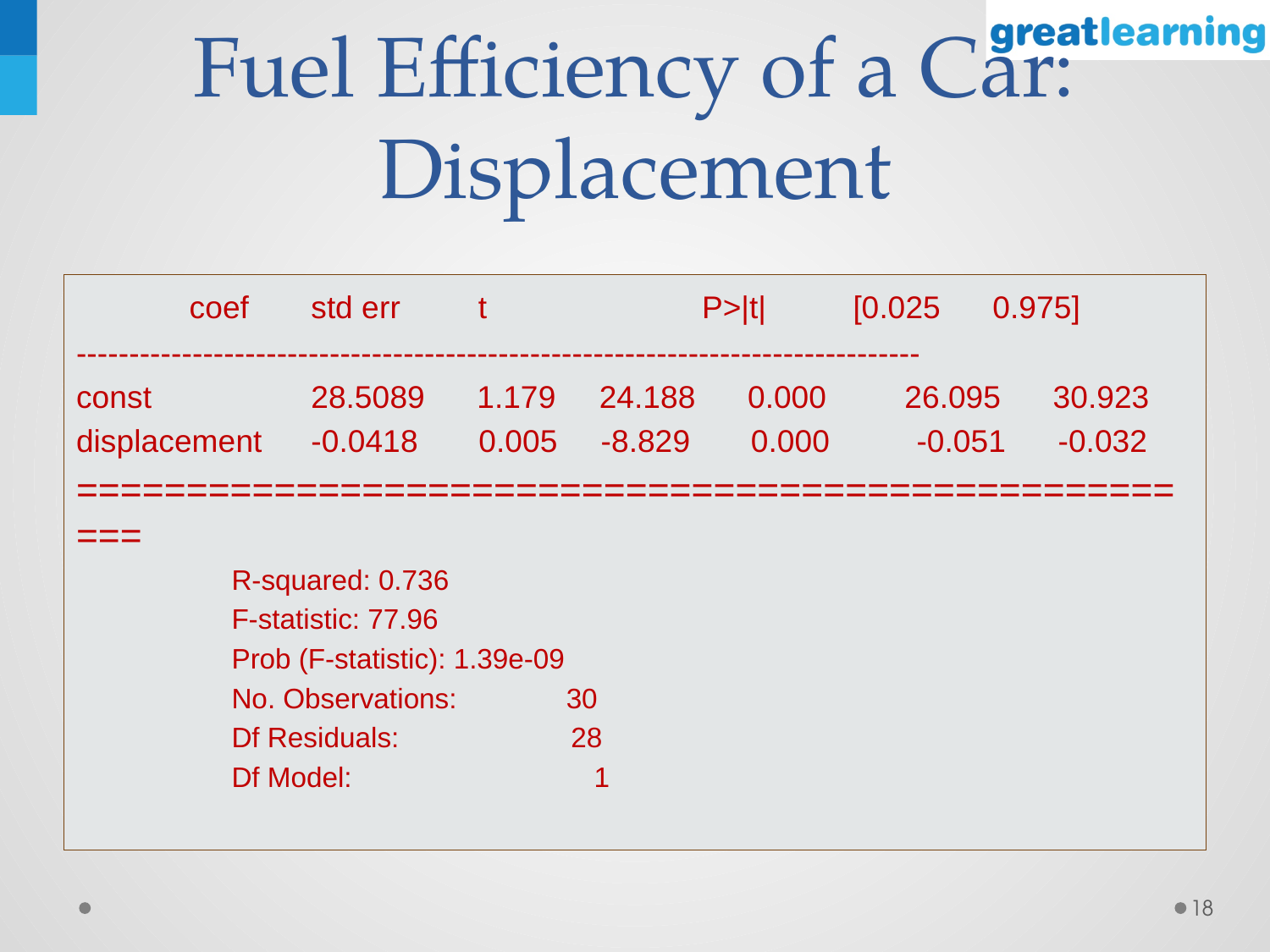

# Fuel Efficiency of a Car: Displacement
		coef   	 std err         t      	       P>|t|          [0.025      0.975]
--------------------------------------------------------------------------------
const          	 28.5089      1.179     24.188      0.000         26.095      30.923
displacement   	 -0.0418       0.005     -8.829       0.000          -0.051      -0.032
=====================================================
R-squared: 0.736
F-statistic: 77.96
Prob (F-statistic): 1.39e-09
No. Observations:              30
Df Residuals:                      28
Df Model:                               1
18